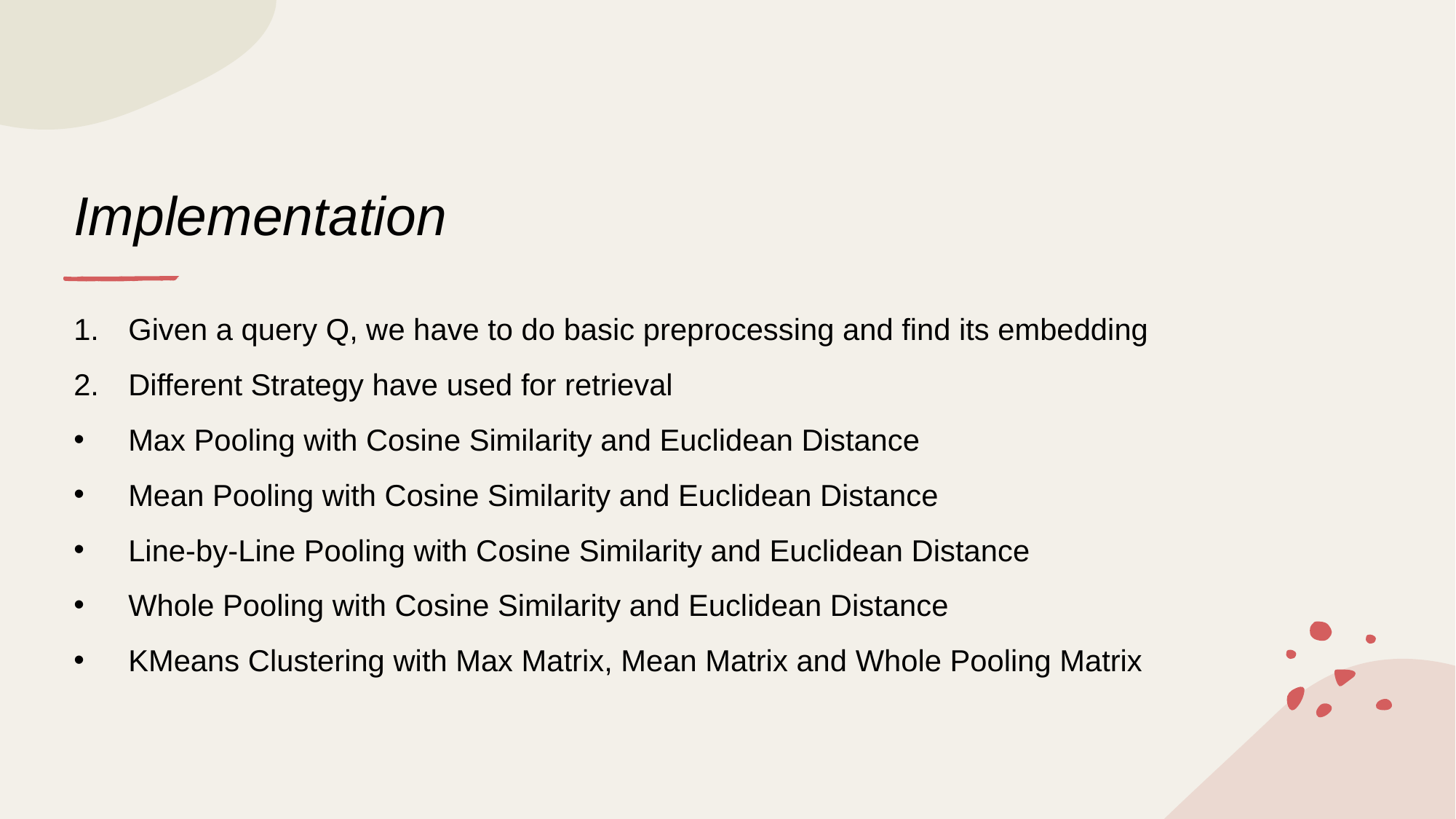

# Implementation
Given a query Q, we have to do basic preprocessing and find its embedding
Different Strategy have used for retrieval
Max Pooling with Cosine Similarity and Euclidean Distance
Mean Pooling with Cosine Similarity and Euclidean Distance
Line-by-Line Pooling with Cosine Similarity and Euclidean Distance
Whole Pooling with Cosine Similarity and Euclidean Distance
KMeans Clustering with Max Matrix, Mean Matrix and Whole Pooling Matrix